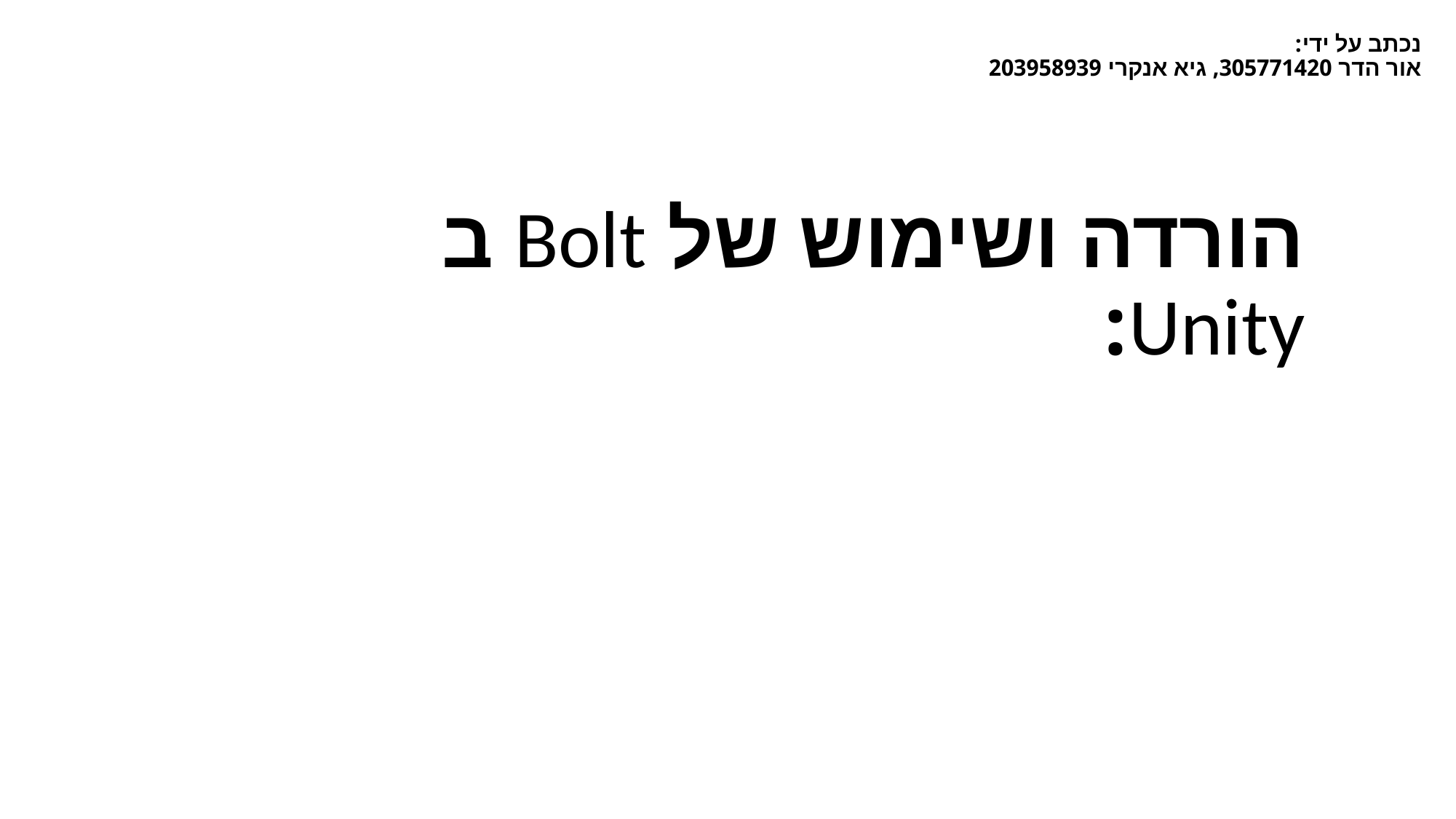

נכתב על ידי:
אור הדר 305771420, גיא אנקרי 203958939
# הורדה ושימוש של Bolt ב Unity: